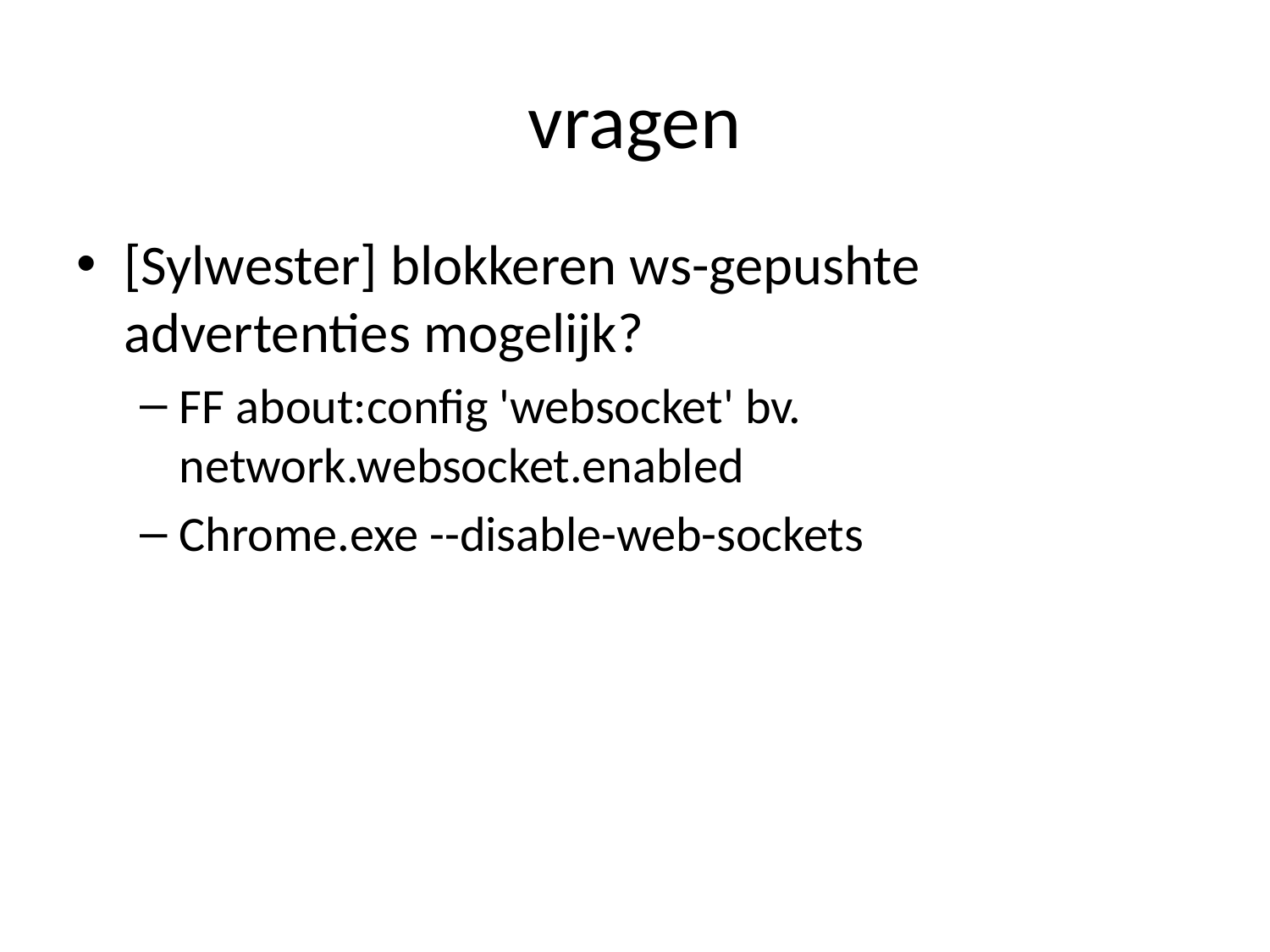

# vragen
[Sylwester] blokkeren ws-gepushte advertenties mogelijk?
FF about:config 'websocket' bv. network.websocket.enabled
Chrome.exe --disable-web-sockets